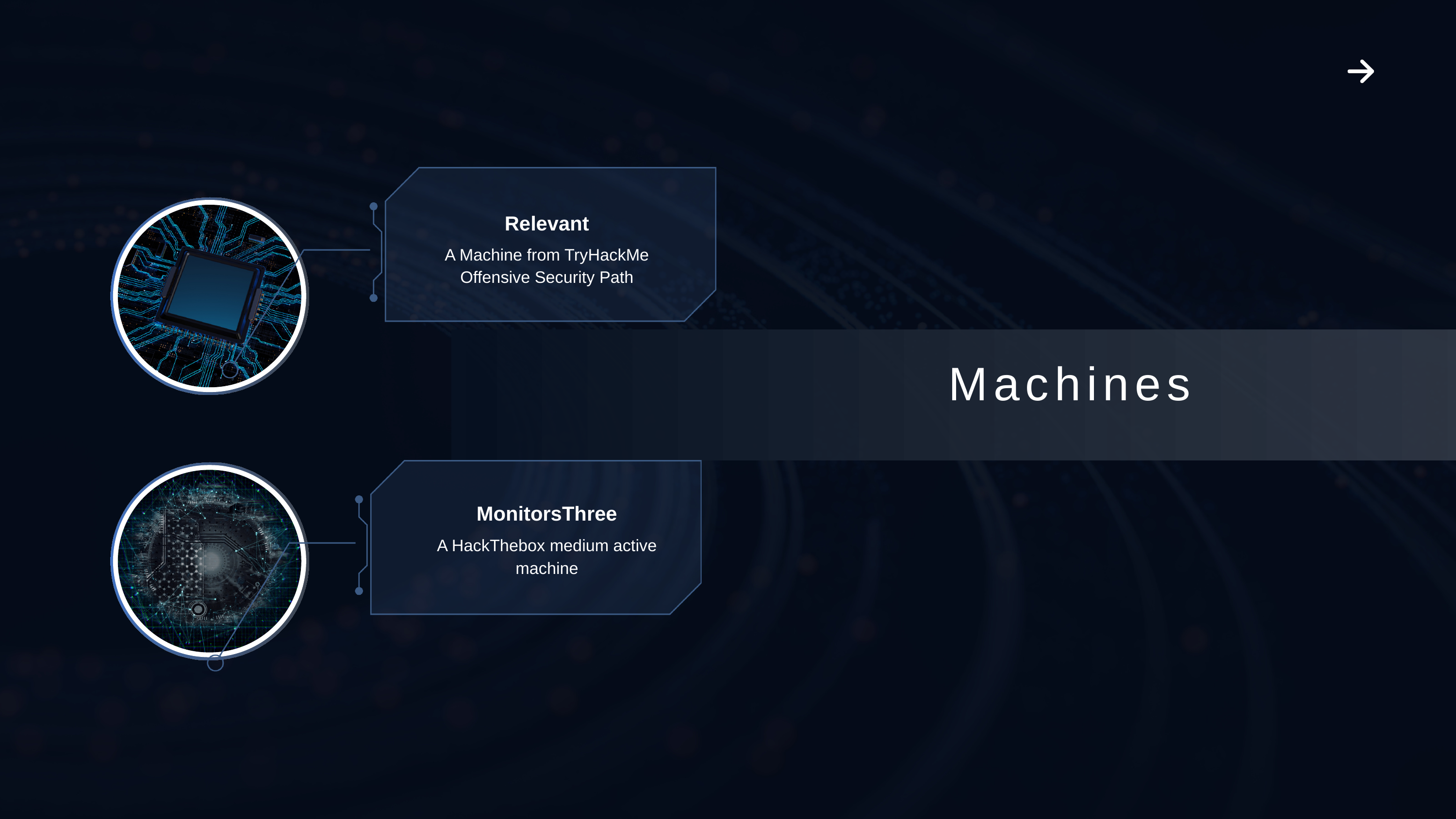

Relevant
A Machine from TryHackMe Offensive Security Path

Machines

MonitorsThree
A HackThebox medium active machine